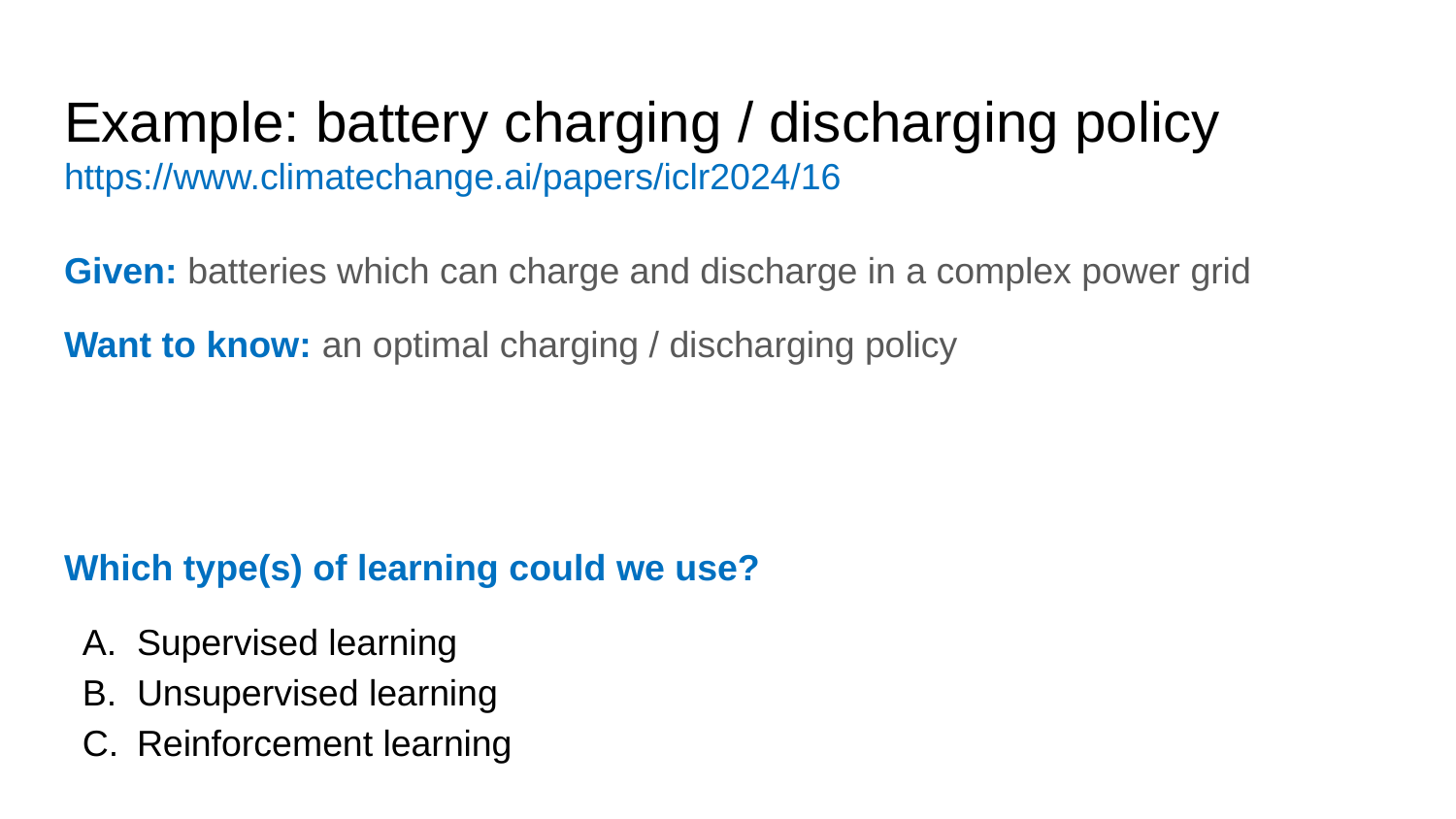

# Example: battery charging / discharging policy
https://www.climatechange.ai/papers/iclr2024/16
Given: batteries which can charge and discharge in a complex power grid
Want to know: an optimal charging / discharging policy

Which type(s) of learning could we use?
Supervised learning
Unsupervised learning
Reinforcement learning